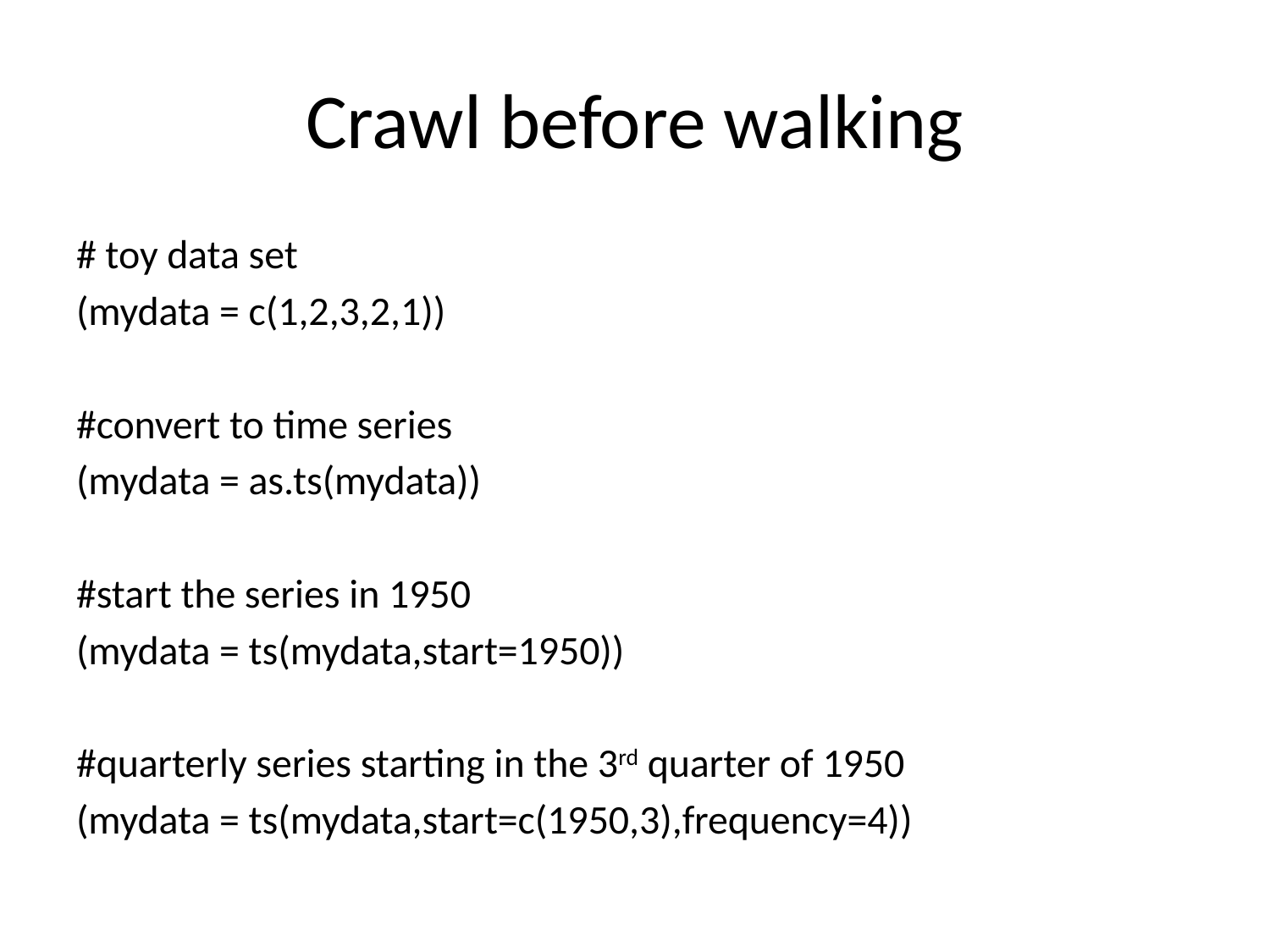

# Crawl before walking
# toy data set
(mydata = c(1,2,3,2,1))

#convert to time series
(mydata = as.ts(mydata))

#start the series in 1950
(mydata = ts(mydata,start=1950))

#quarterly series starting in the 3rd quarter of 1950
(mydata = ts(mydata,start=c(1950,3),frequency=4))